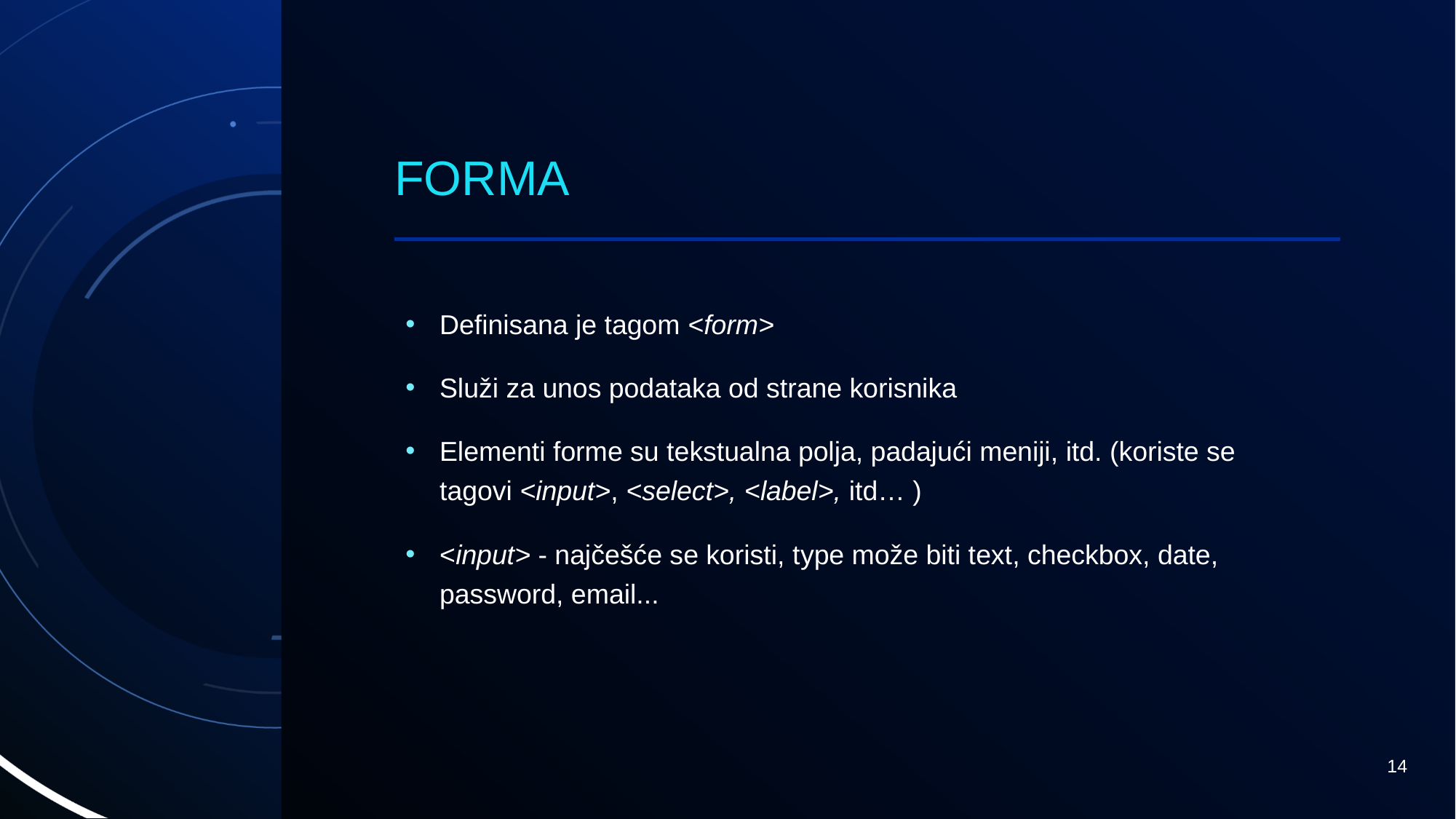

# FORMa
Definisana je tagom <form>
Služi za unos podataka od strane korisnika
Elementi forme su tekstualna polja, padajući meniji, itd. (koriste se tagovi <input>, <select>, <label>, itd… )
<input> - najčešće se koristi, type može biti text, checkbox, date, password, email...
14